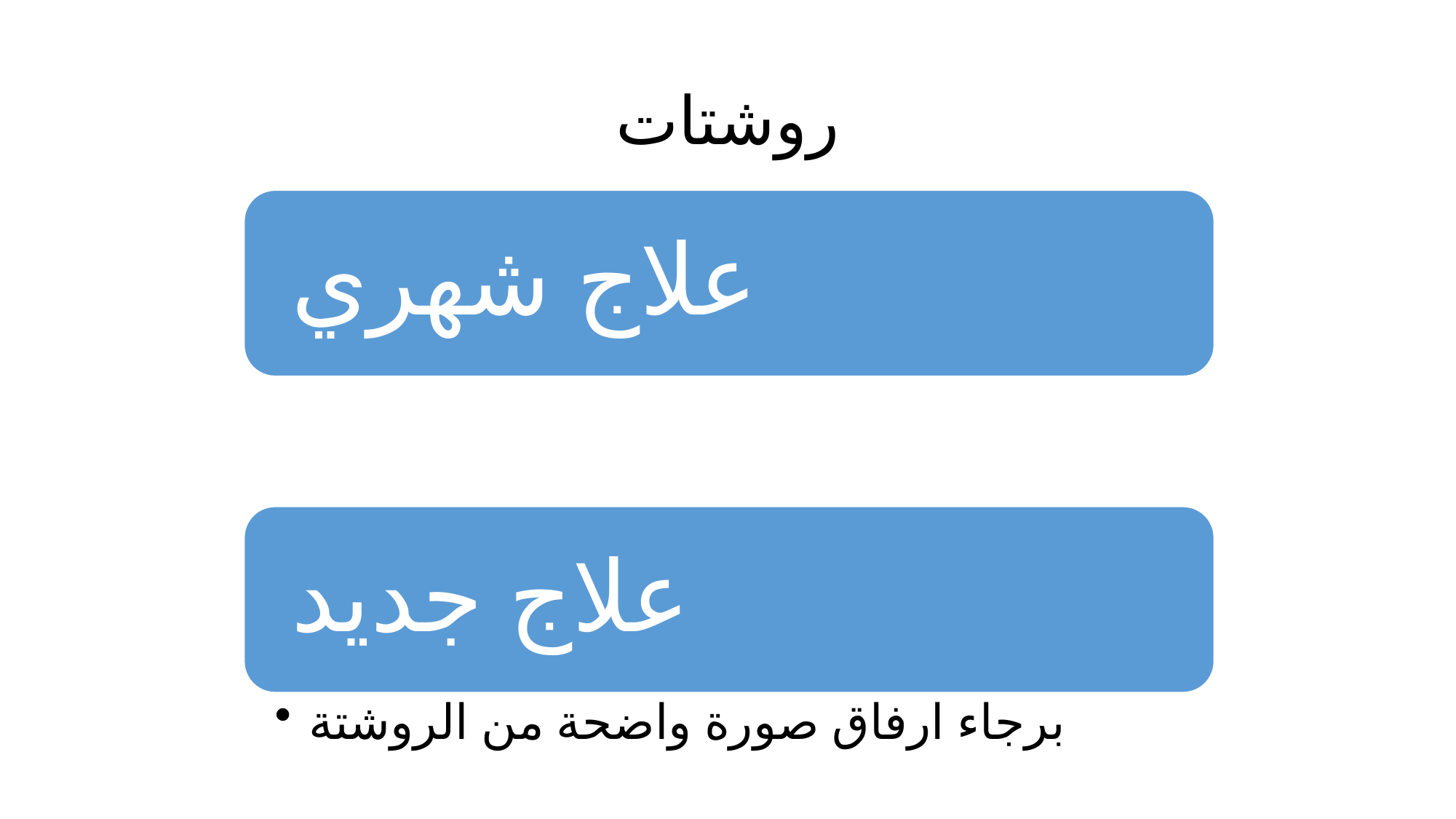

# روشتات
علاج شهري

علاج جديد
برجاء ارفاق صورة واضحة من الروشتة